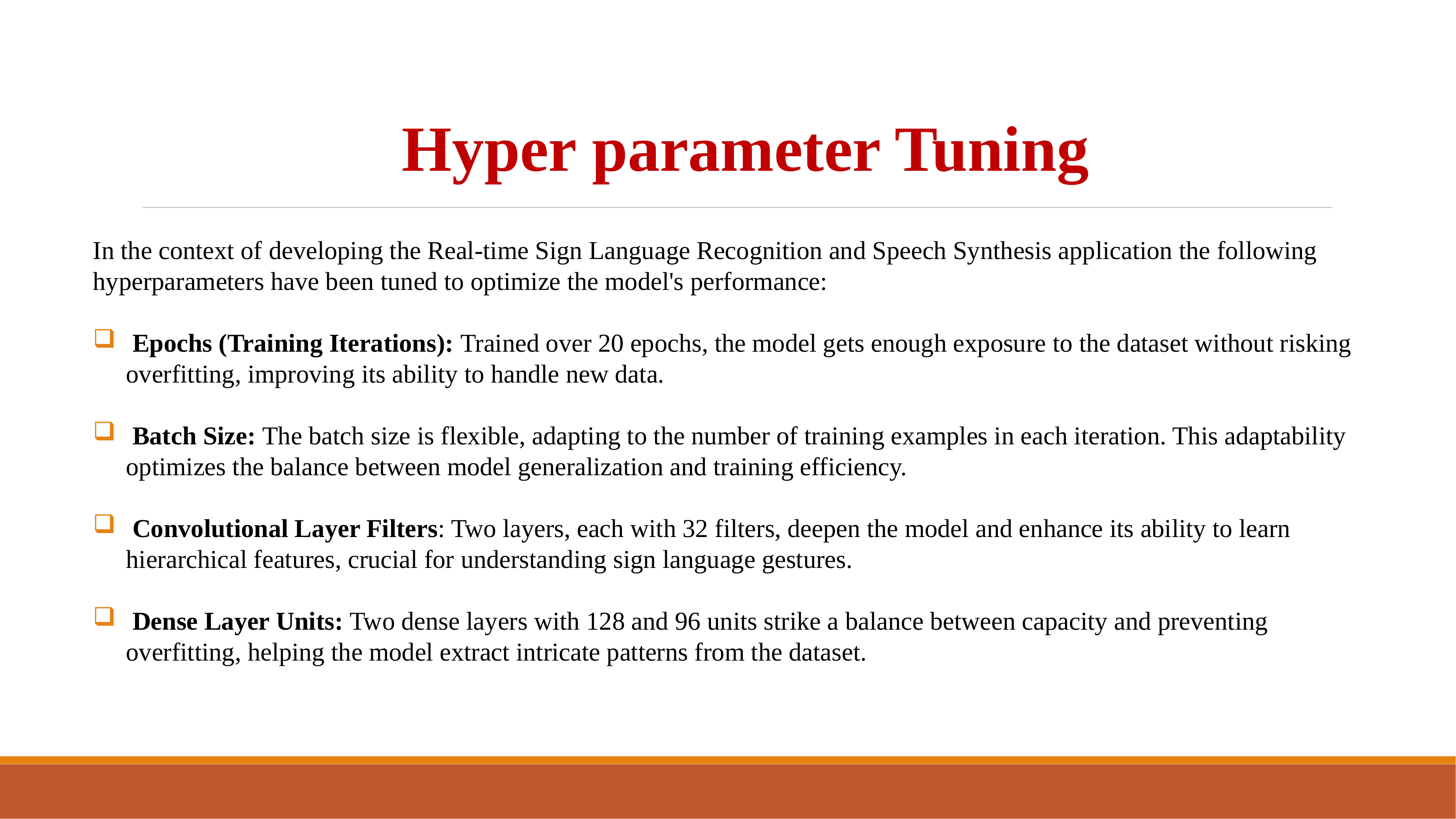

Hyper parameter Tuning

In the context of developing the Real-time Sign Language Recognition and Speech Synthesis application the following hyperparameters have been tuned to optimize the model's performance:

 Epochs (Training Iterations): Trained over 20 epochs, the model gets enough exposure to the dataset without risking overfitting, improving its ability to handle new data.

 Batch Size: The batch size is flexible, adapting to the number of training examples in each iteration. This adaptability optimizes the balance between model generalization and training efficiency.

 Convolutional Layer Filters: Two layers, each with 32 filters, deepen the model and enhance its ability to learn hierarchical features, crucial for understanding sign language gestures.

 Dense Layer Units: Two dense layers with 128 and 96 units strike a balance between capacity and preventing overfitting, helping the model extract intricate patterns from the dataset.